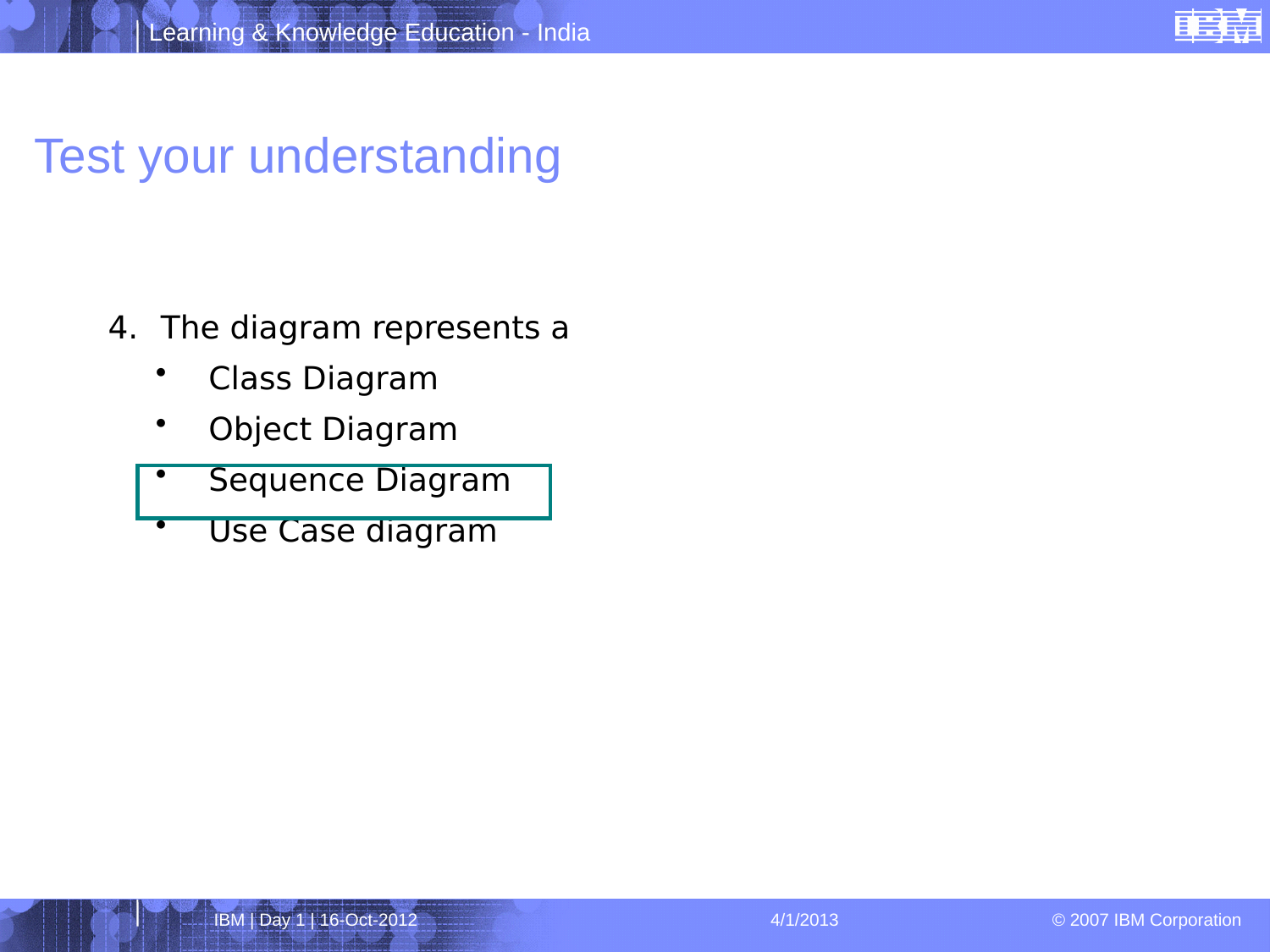

# Test your understanding

The diagram represents a
Class Diagram
Object Diagram
Sequence Diagram
Use Case diagram

IBM | Day 1 | 16-Oct-2012
4/1/2013